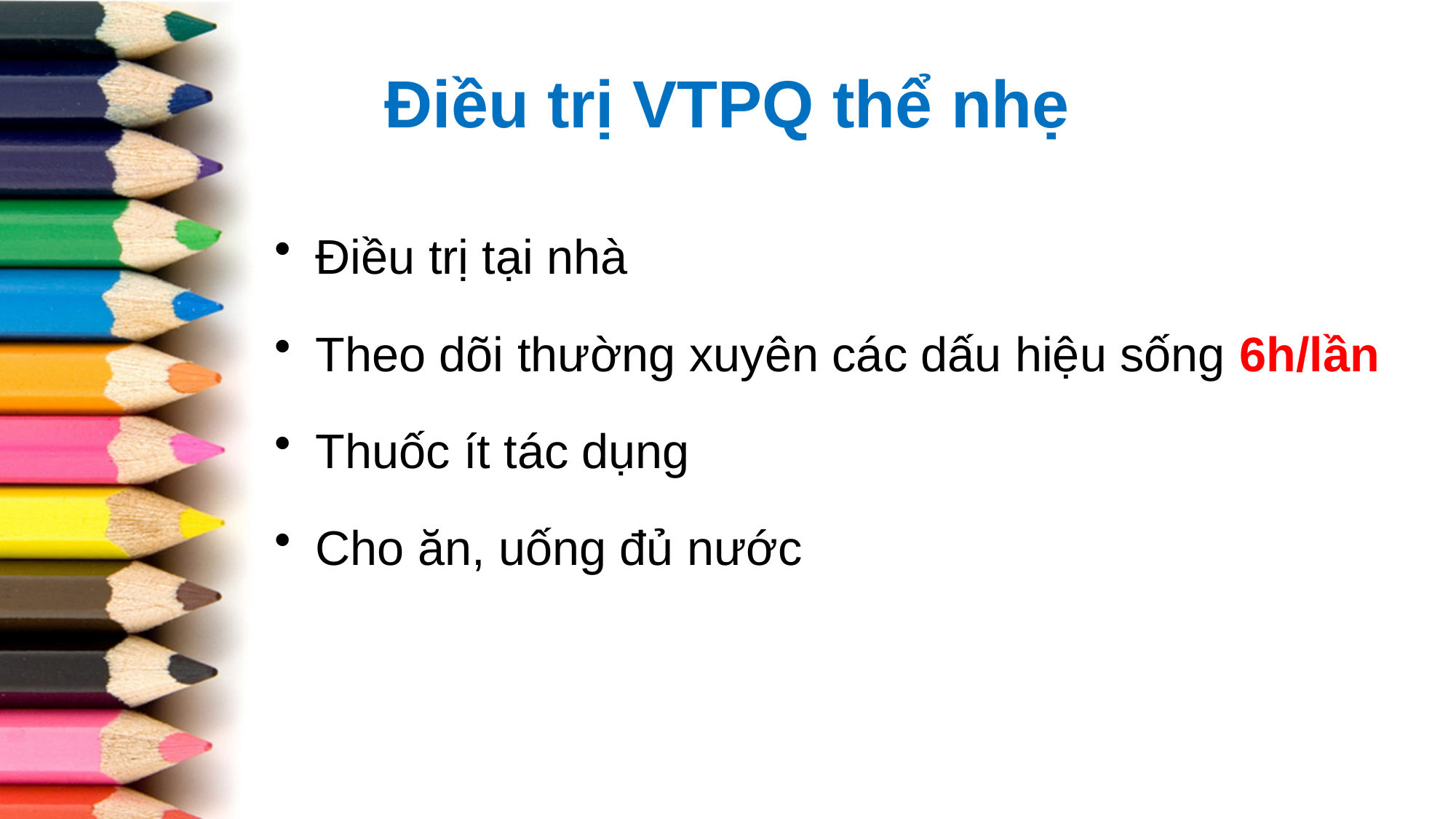

# Điều trị VTPQ thể nhẹ
Điều trị tại nhà
Theo dõi thường xuyên các dấu hiệu sống 6h/lần
Thuốc ít tác dụng
Cho ăn, uống đủ nước